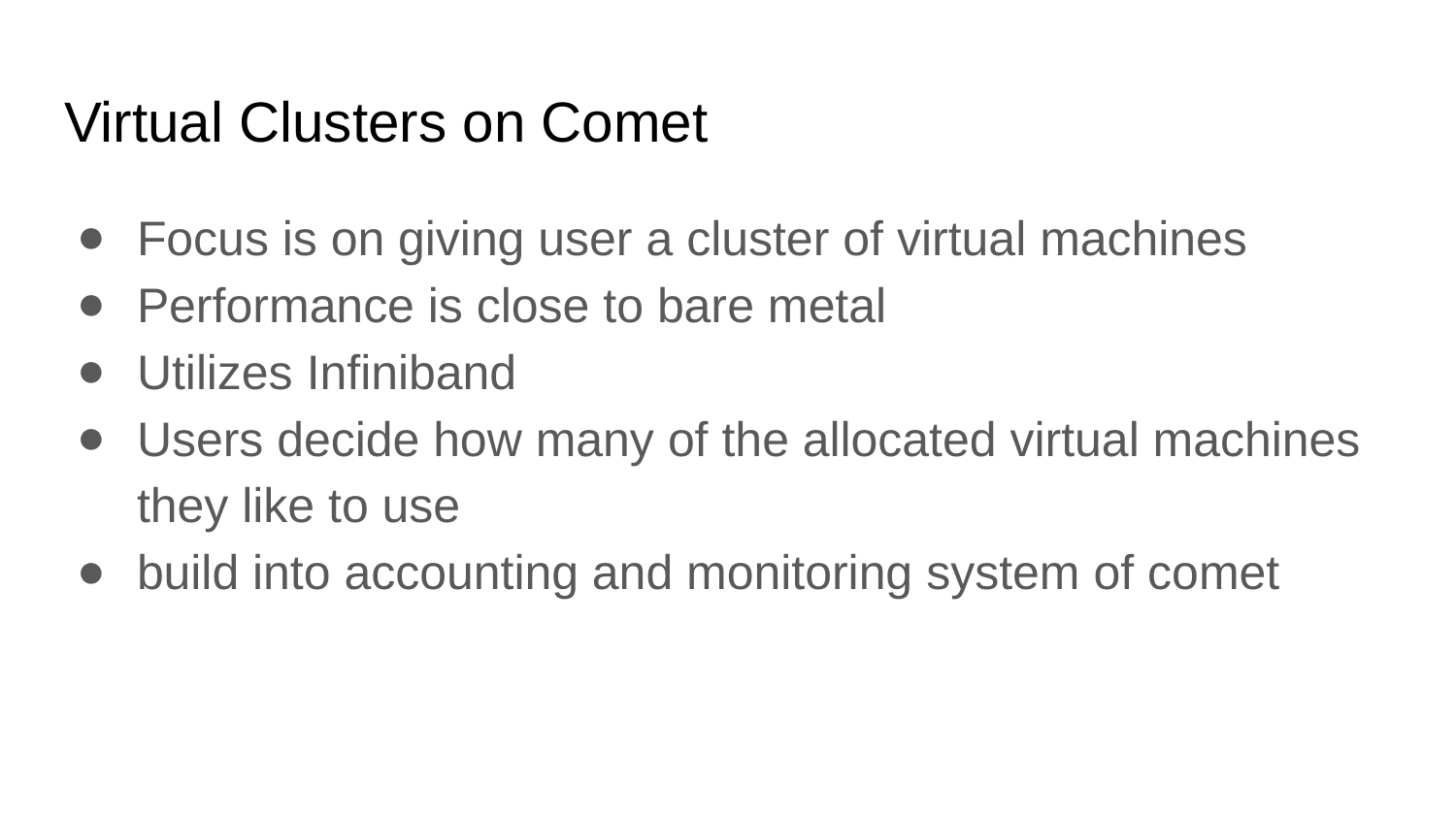

# Virtual Clusters on Comet
Focus is on giving user a cluster of virtual machines
Performance is close to bare metal
Utilizes Infiniband
Users decide how many of the allocated virtual machines they like to use
build into accounting and monitoring system of comet